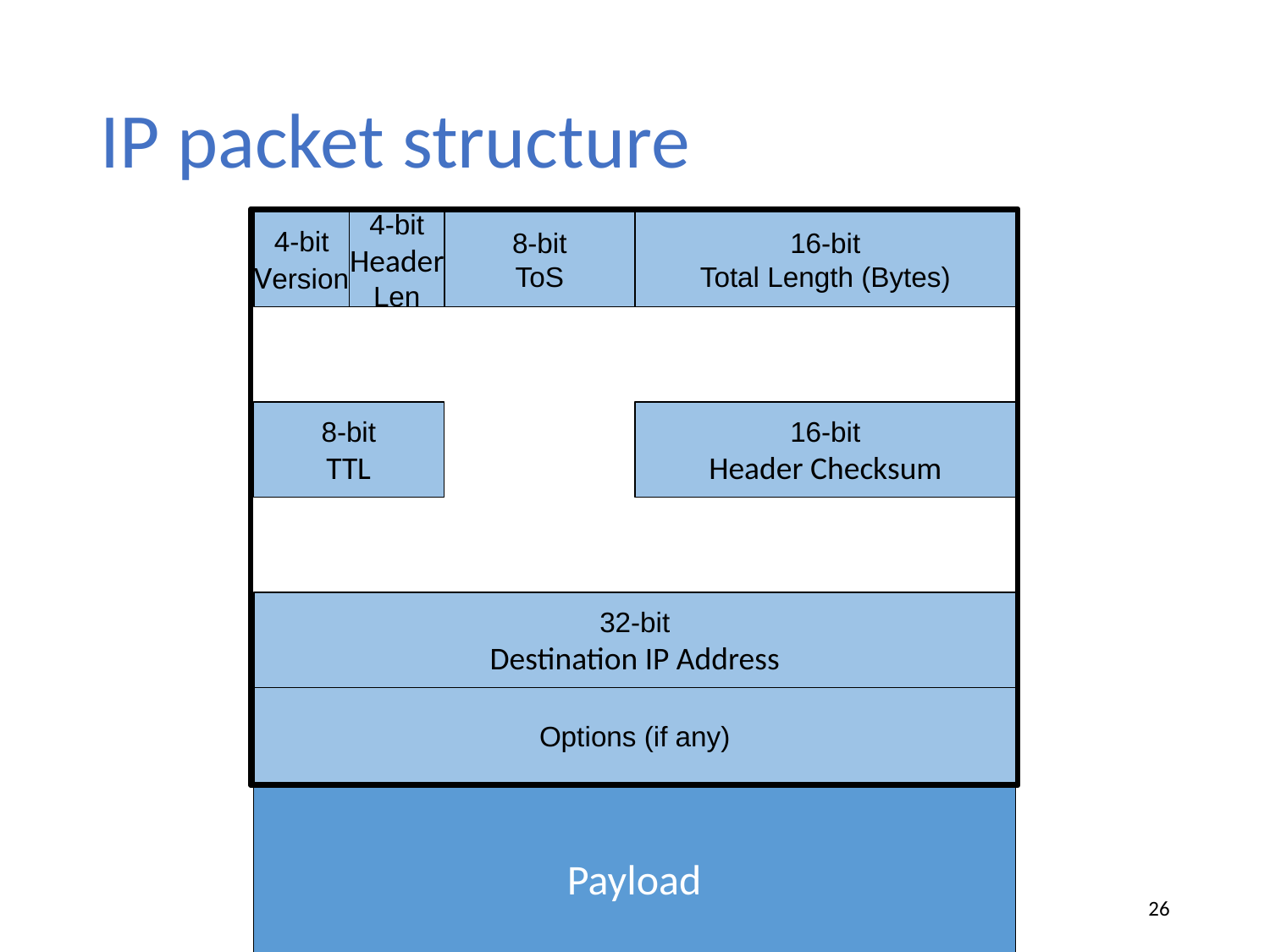

# IP packet structure

4-bit
Version
4-bit
Header
Len
8-bit
ToS
16-bit
Total Length (Bytes)
8-bit
TTL
16-bit
Header Checksum
32-bit
Destination IP Address
Options (if any)
Payload
26